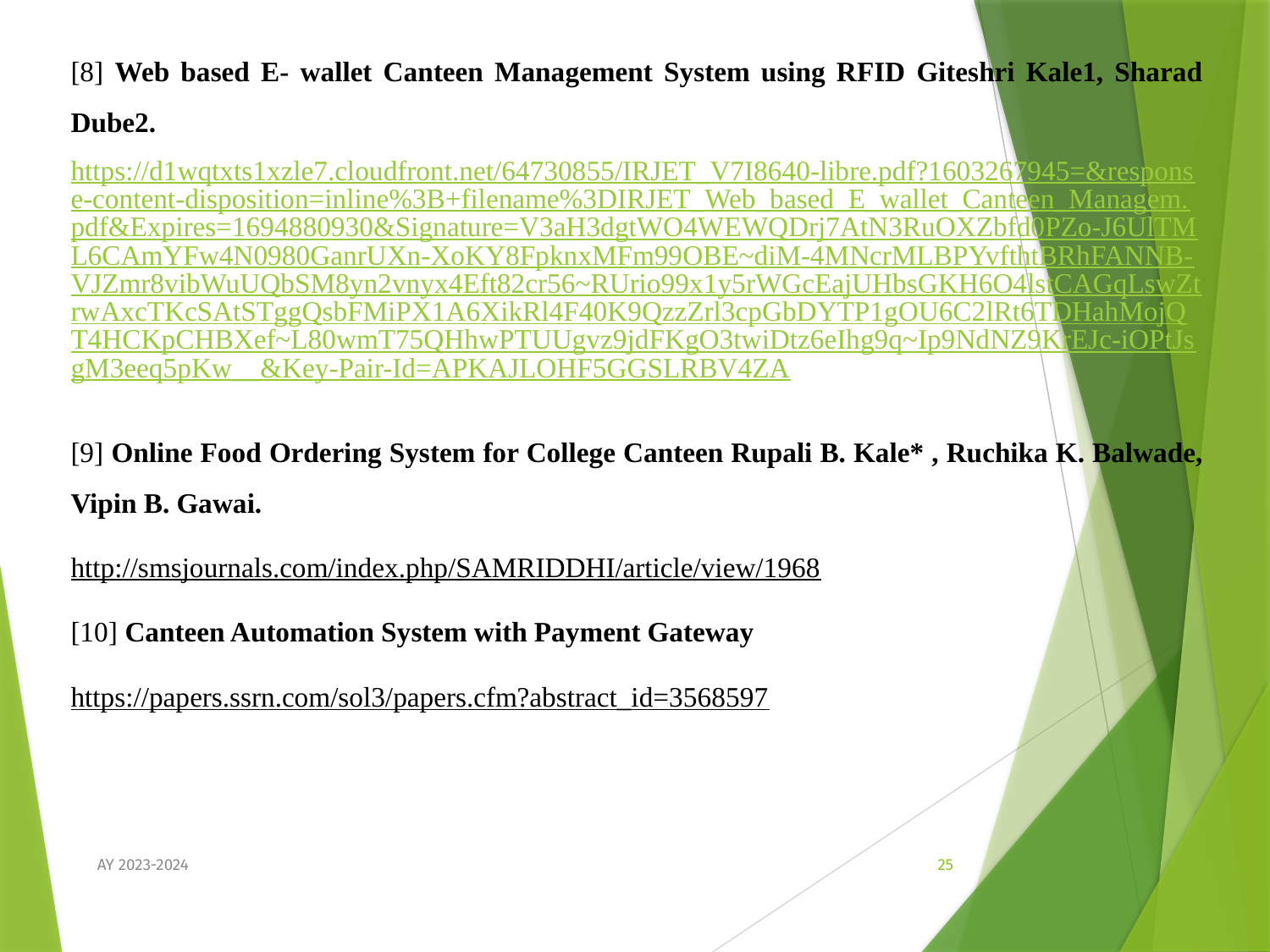

[8] Web based E- wallet Canteen Management System using RFID Giteshri Kale1, Sharad Dube2.
https://d1wqtxts1xzle7.cloudfront.net/64730855/IRJET_V7I8640-libre.pdf?1603267945=&response-content-disposition=inline%3B+filename%3DIRJET_Web_based_E_wallet_Canteen_Managem.pdf&Expires=1694880930&Signature=V3aH3dgtWO4WEWQDrj7AtN3RuOXZbfd0PZo-J6UlTML6CAmYFw4N0980GanrUXn-XoKY8FpknxMFm99OBE~diM-4MNcrMLBPYvfthtBRhFANNB-VJZmr8vibWuUQbSM8yn2vnyx4Eft82cr56~RUrio99x1y5rWGcEajUHbsGKH6O4lstCAGqLswZtrwAxcTKcSAtSTggQsbFMiPX1A6XikRl4F40K9QzzZrl3cpGbDYTP1gOU6C2lRt6TDHahMojQT4HCKpCHBXef~L80wmT75QHhwPTUUgvz9jdFKgO3twiDtz6eIhg9q~Ip9NdNZ9KrEJc-iOPtJsgM3eeq5pKw__&Key-Pair-Id=APKAJLOHF5GGSLRBV4ZA

[9] Online Food Ordering System for College Canteen Rupali B. Kale* , Ruchika K. Balwade, Vipin B. Gawai.
http://smsjournals.com/index.php/SAMRIDDHI/article/view/1968
[10] Canteen Automation System with Payment Gateway
https://papers.ssrn.com/sol3/papers.cfm?abstract_id=3568597

AY 2023-2024
25